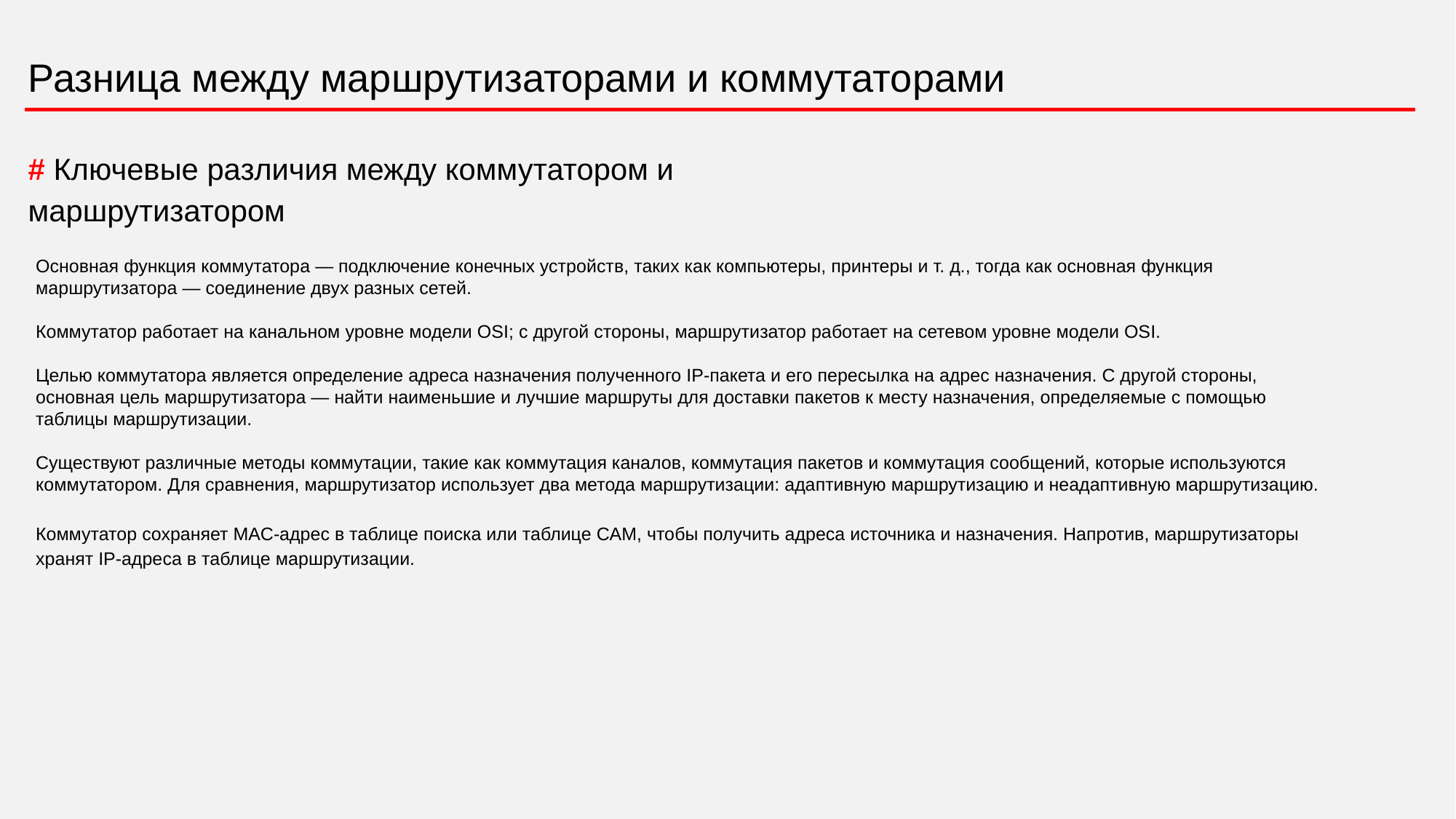

Разница между маршрутизаторами и коммутаторами
# Ключевые различия между коммутатором и маршрутизатором
Основная функция коммутатора — подключение конечных устройств, таких как компьютеры, принтеры и т. д., тогда как основная функция маршрутизатора — соединение двух разных сетей.

Коммутатор работает на канальном уровне модели OSI; с другой стороны, маршрутизатор работает на сетевом уровне модели OSI.

Целью коммутатора является определение адреса назначения полученного IP-пакета и его пересылка на адрес назначения. С другой стороны, основная цель маршрутизатора — найти наименьшие и лучшие маршруты для доставки пакетов к месту назначения, определяемые с помощью таблицы маршрутизации.

Существуют различные методы коммутации, такие как коммутация каналов, коммутация пакетов и коммутация сообщений, которые используются коммутатором. Для сравнения, маршрутизатор использует два метода маршрутизации: адаптивную маршрутизацию и неадаптивную маршрутизацию.

Коммутатор сохраняет MAC-адрес в таблице поиска или таблице CAM, чтобы получить адреса источника и назначения. Напротив, маршрутизаторы хранят IP-адреса в таблице маршрутизации.